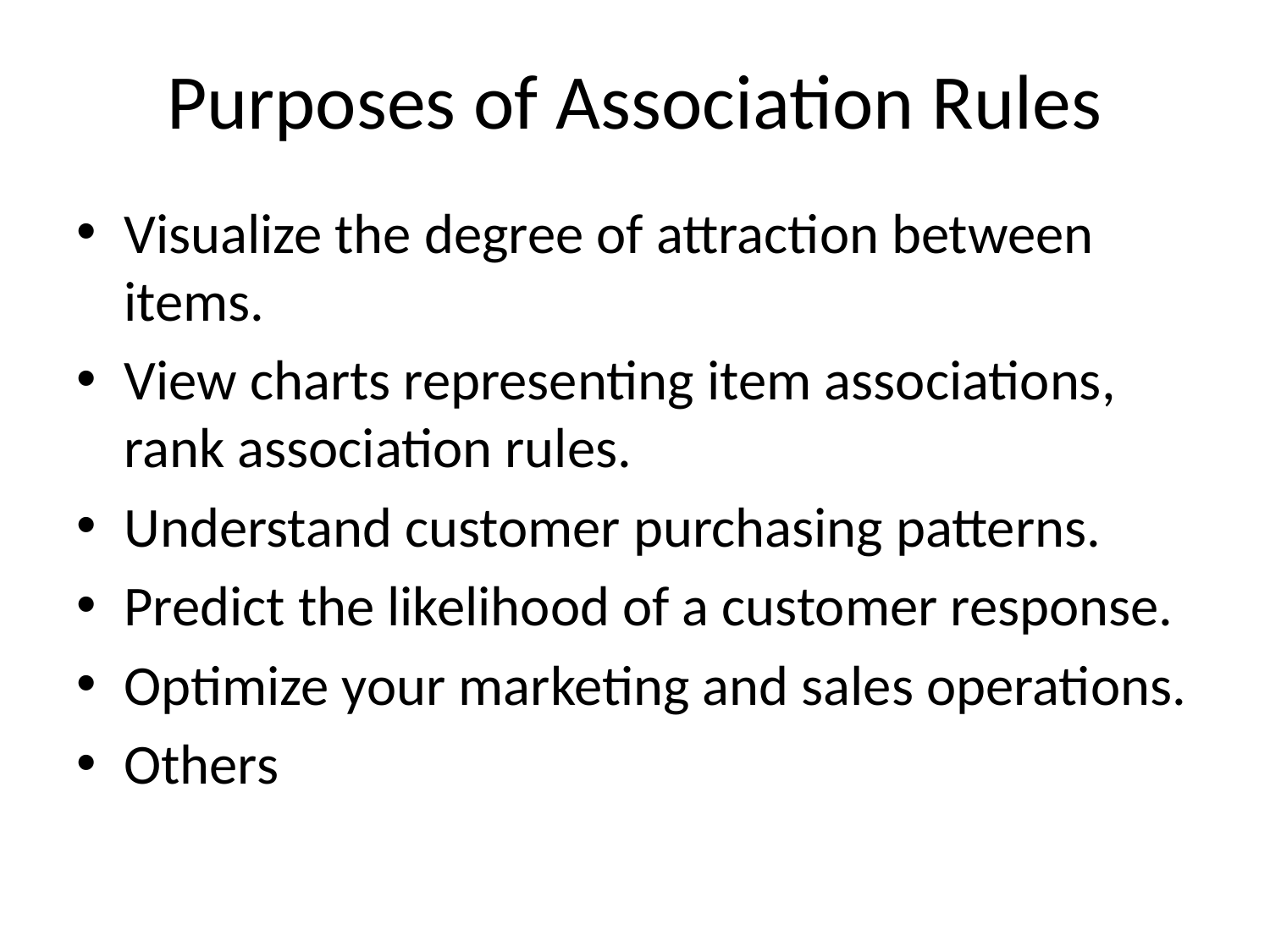

# Purposes of Association Rules
Visualize the degree of attraction between items.
View charts representing item associations, rank association rules.
Understand customer purchasing patterns.
Predict the likelihood of a customer response.
Optimize your marketing and sales operations.
Others